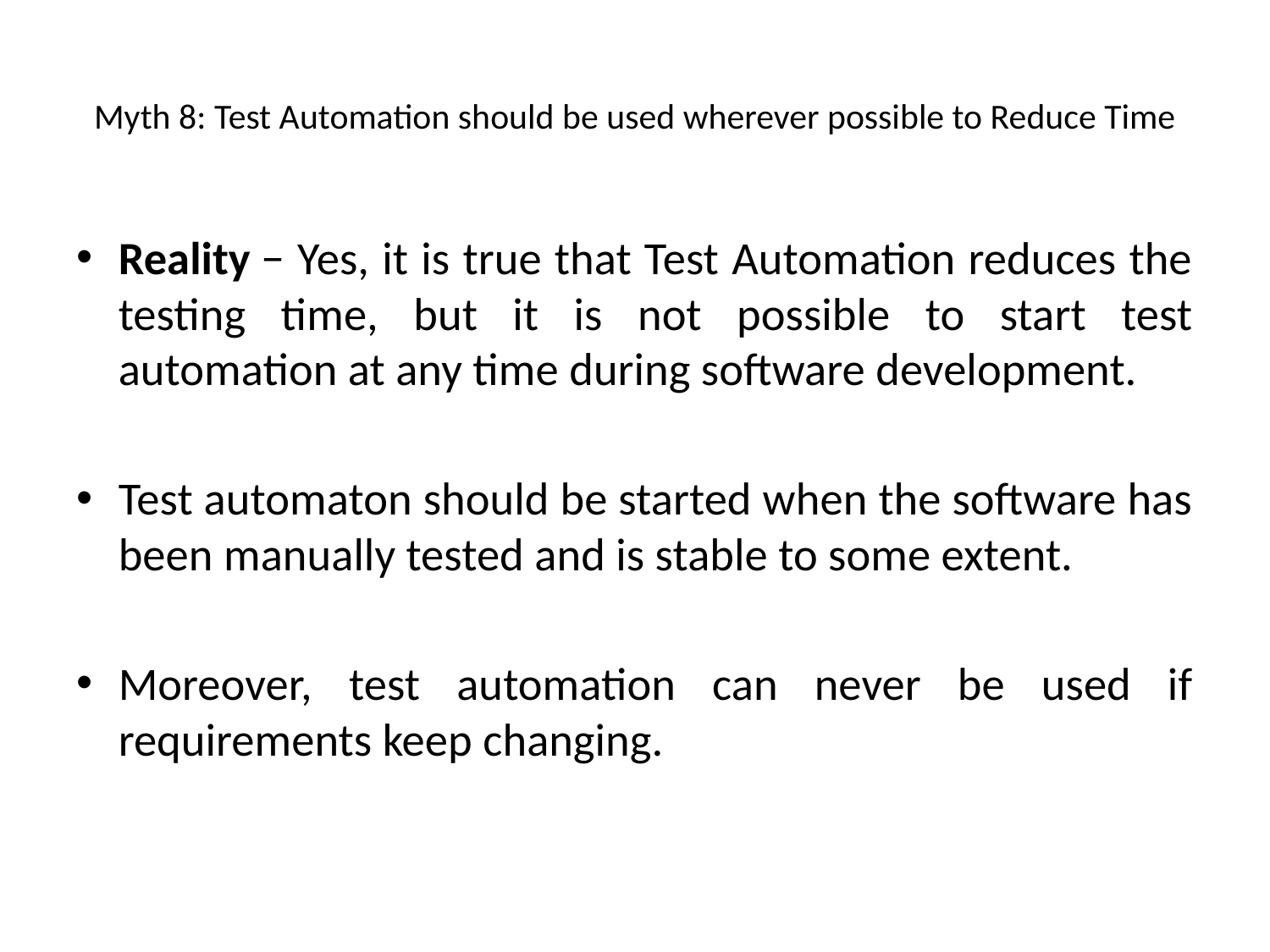

# Myth 8: Test Automation should be used wherever possible to Reduce Time
Reality − Yes, it is true that Test Automation reduces the testing time, but it is not possible to start test automation at any time during software development.

Test automaton should be started when the software has been manually tested and is stable to some extent.

Moreover, test automation can never be used if requirements keep changing.